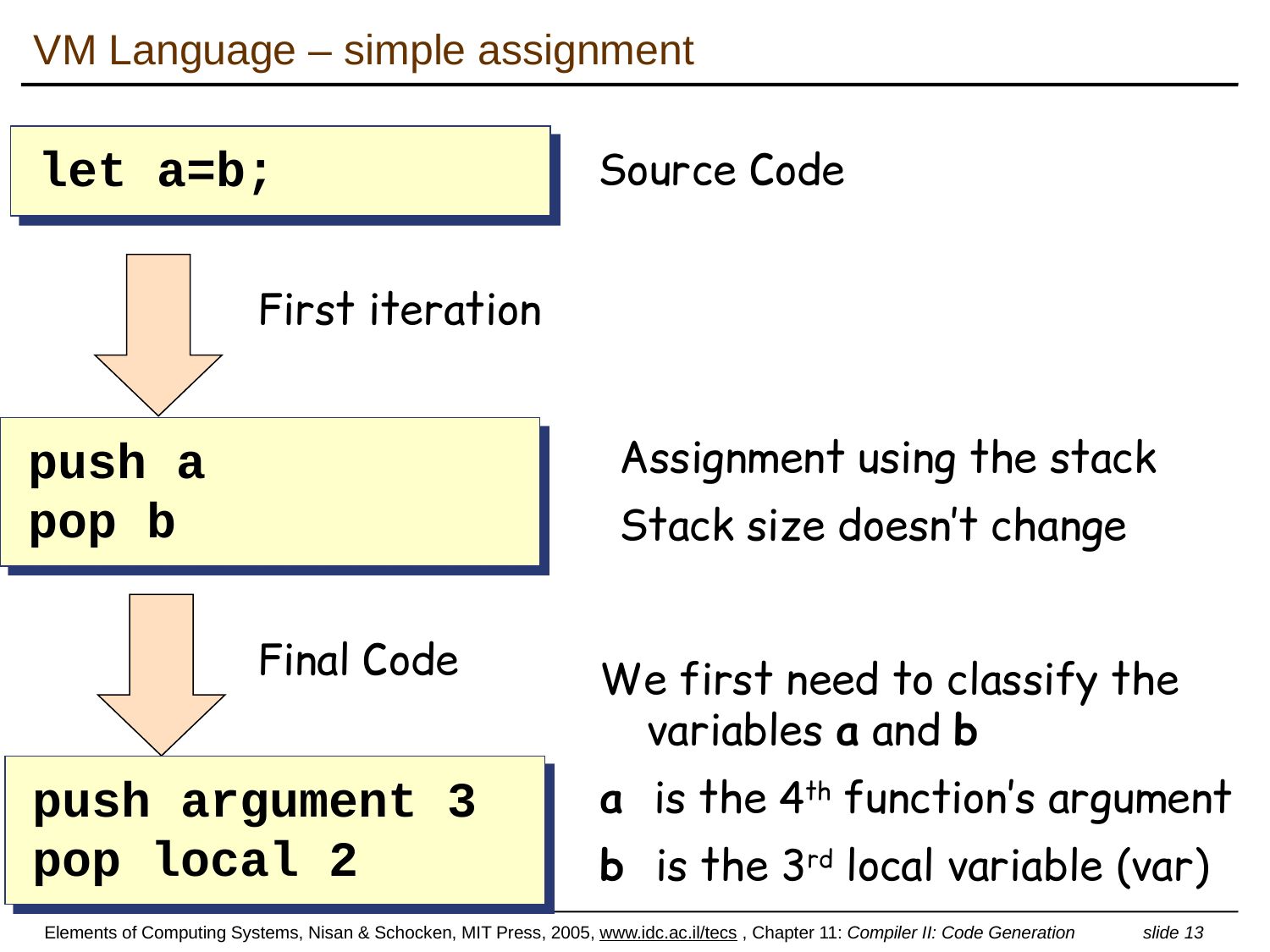

# VM Language – simple assignment
let a=b;
Source Code

First iteration
push a
pop b
Assignment using the stack
Stack size doesn’t change

Final Code
We first need to classify the variables a and b
a  is the 4th function’s argument
b  is the 3rd local variable (var)
push argument 3
pop local 2